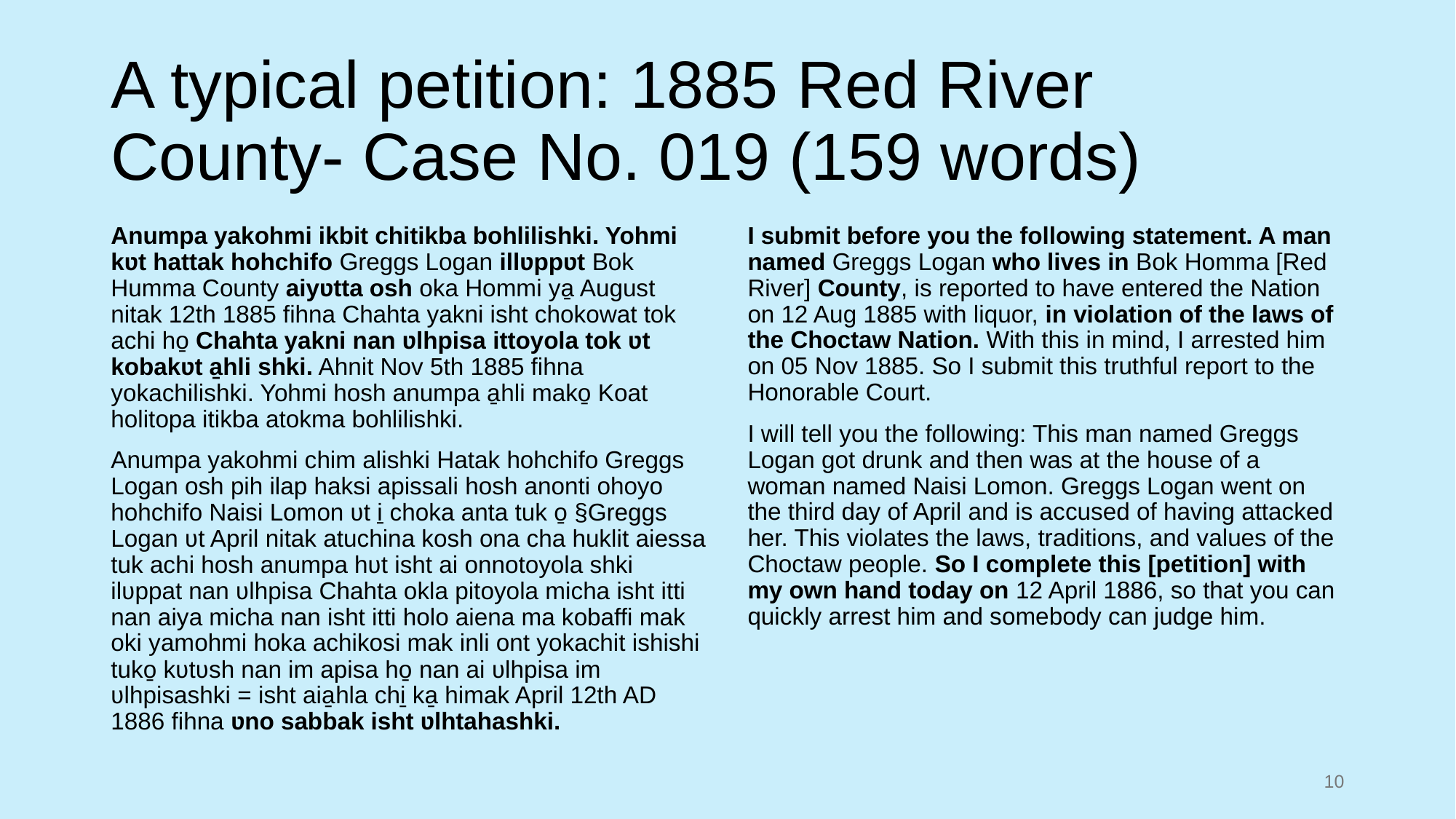

# A typical petition: 1885 Red River County- Case No. 019 (159 words)
Anumpa yakohmi ikbit chitikba bohlilishki. Yohmi kʋt hattak hohchifo Greggs Logan illʋppʋt Bok Humma County aiyʋtta osh oka Hommi ya̱ August nitak 12th 1885 fihna Chahta yakni isht chokowat tok achi ho̱ Chahta yakni nan ʋlhpisa ittoyola tok ʋt kobakʋt a̱hli shki. Ahnit Nov 5th 1885 fihna yokachilishki. Yohmi hosh anumpa a̱hli mako̱ Koat holitopa itikba atokma bohlilishki.
Anumpa yakohmi chim alishki Hatak hohchifo Greggs Logan osh pih ilap haksi apissali hosh anonti ohoyo hohchifo Naisi Lomon ʋt i̱ choka anta tuk o̱ §Greggs Logan ʋt April nitak atuchina kosh ona cha huklit aiessa tuk achi hosh anumpa hʋt isht ai onnotoyola shki ilʋppat nan ʋlhpisa Chahta okla pitoyola micha isht itti nan aiya micha nan isht itti holo aiena ma kobaffi mak oki yamohmi hoka achikosi mak inli ont yokachit ishishi tuko̱ kʋtʋsh nan im apisa ho̱ nan ai ʋlhpisa im ʋlhpisashki = isht aia̱hla chi̱ ka̱ himak April 12th AD 1886 fihna ʋno sabbak isht ʋlhtahashki.

I submit before you the following statement. A man named Greggs Logan who lives in Bok Homma [Red River] County, is reported to have entered the Nation on 12 Aug 1885 with liquor, in violation of the laws of the Choctaw Nation. With this in mind, I arrested him on 05 Nov 1885. So I submit this truthful report to the Honorable Court.
I will tell you the following: This man named Greggs Logan got drunk and then was at the house of a woman named Naisi Lomon. Greggs Logan went on the third day of April and is accused of having attacked her. This violates the laws, traditions, and values of the Choctaw people. So I complete this [petition] with my own hand today on 12 April 1886, so that you can quickly arrest him and somebody can judge him.

10